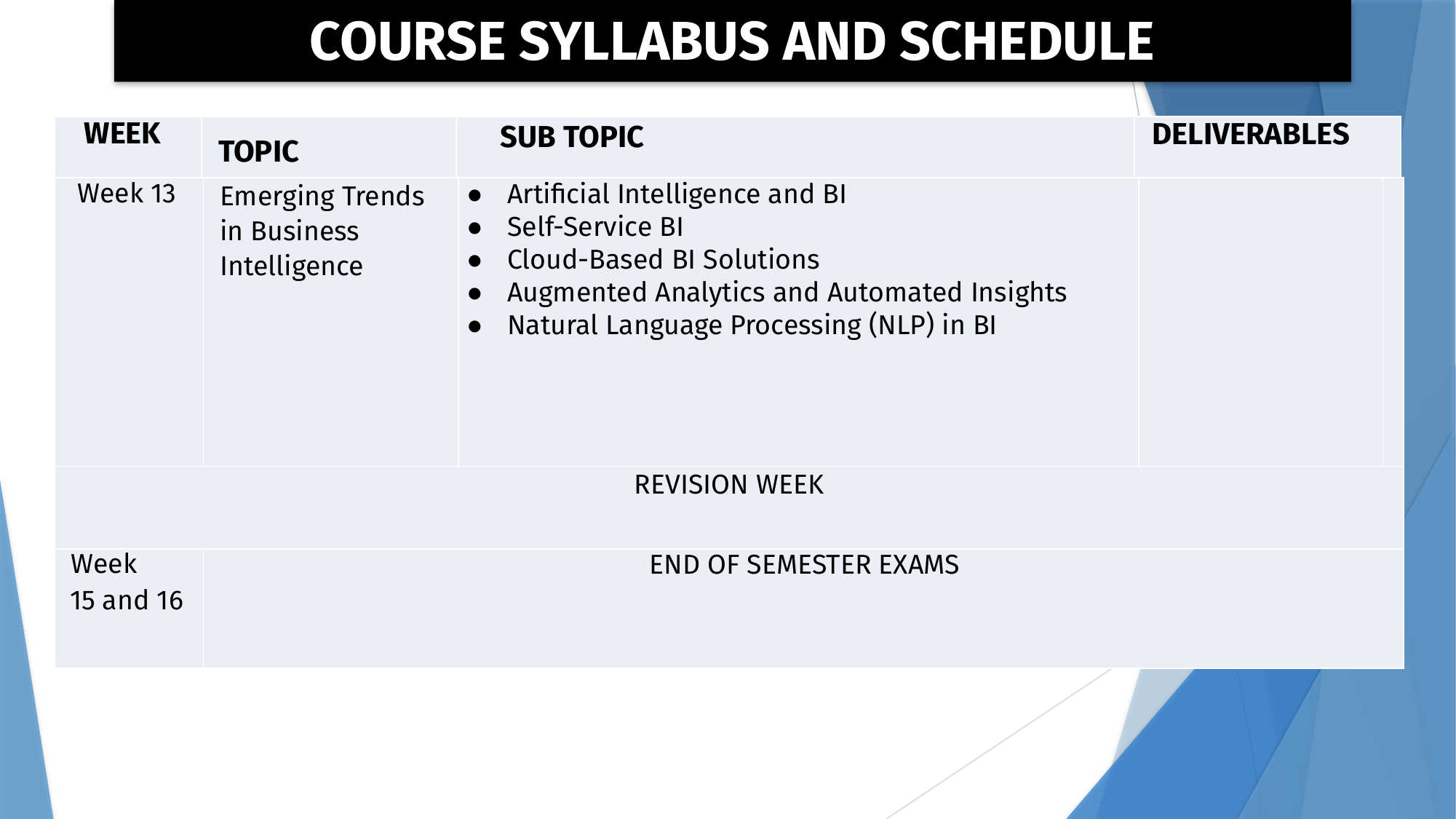

# COURSE SYLLABUS AND SCHEDULE
| WEEK | TOPIC | SUB TOPIC | DELIVERABLES |
| --- | --- | --- | --- |
| Week 13 | Emerging Trends in Business Intelligence | Artificial Intelligence and BI Self-Service BI Cloud-Based BI Solutions Augmented Analytics and Automated Insights Natural Language Processing (NLP) in BI |  |  |
| --- | --- | --- | --- | --- |
| REVISION WEEK |  |  |  |  |
| Week 15 and 16 | END OF SEMESTER EXAMS |  |  |  |